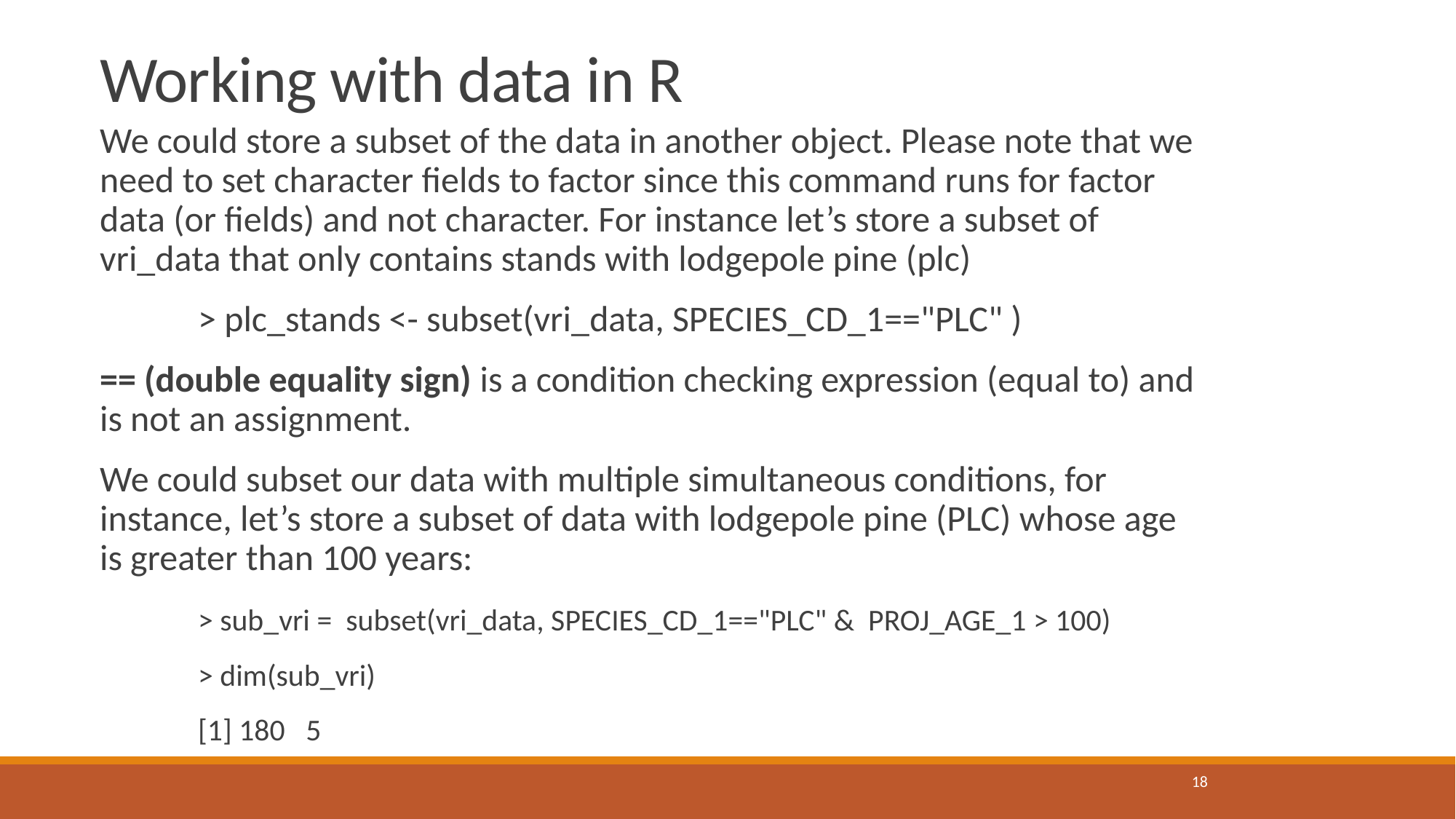

# Working with data in R
We could store a subset of the data in another object. Please note that we need to set character fields to factor since this command runs for factor data (or fields) and not character. For instance let’s store a subset of vri_data that only contains stands with lodgepole pine (plc)
	> plc_stands <- subset(vri_data, SPECIES_CD_1=="PLC" )
== (double equality sign) is a condition checking expression (equal to) and is not an assignment.
We could subset our data with multiple simultaneous conditions, for instance, let’s store a subset of data with lodgepole pine (PLC) whose age is greater than 100 years:
	> sub_vri =  subset(vri_data, SPECIES_CD_1=="PLC" &  PROJ_AGE_1 > 100)
	> dim(sub_vri)
	[1] 180   5
18